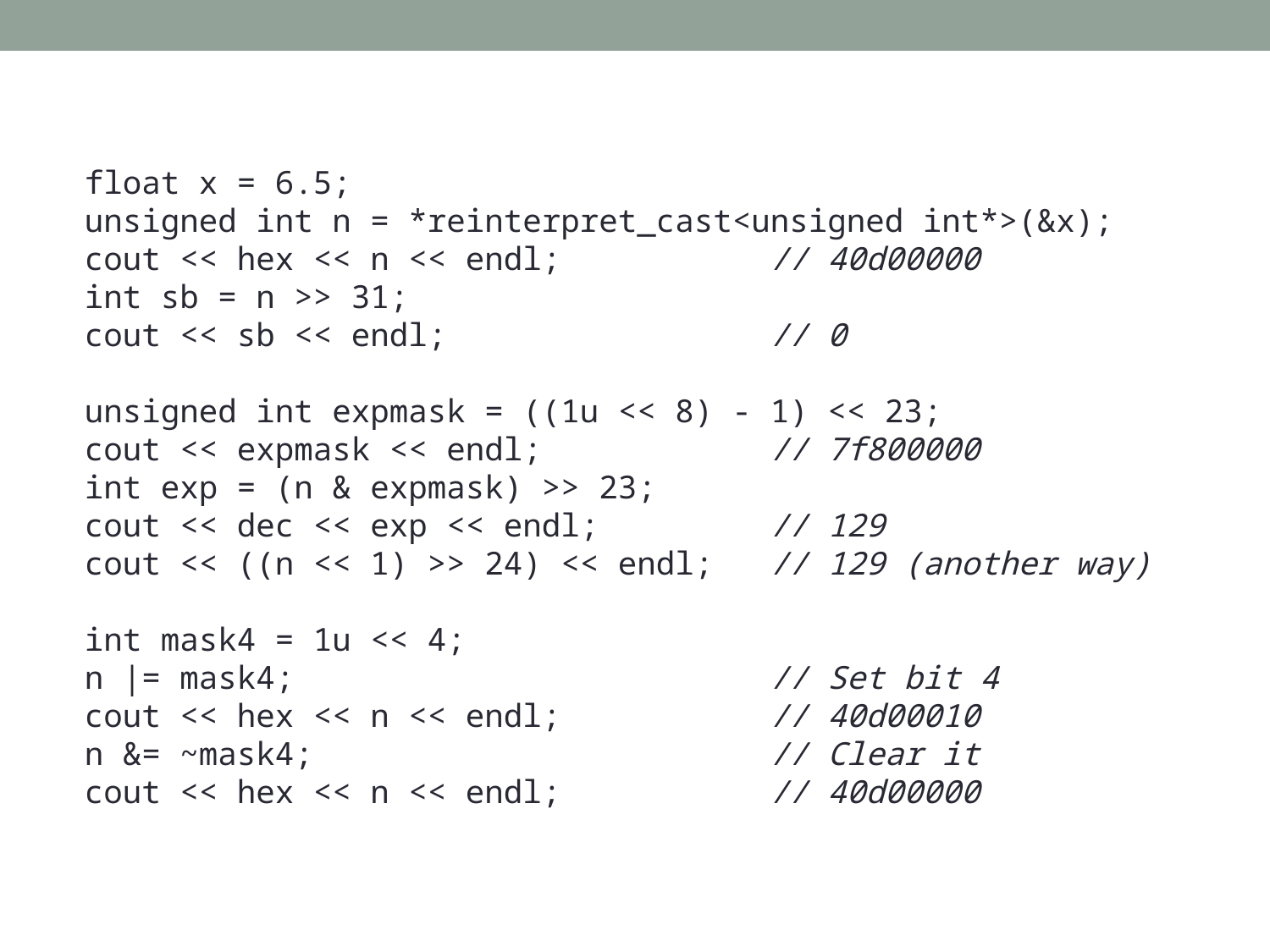

float x = 6.5;
unsigned int n = *reinterpret_cast<unsigned int*>(&x);
cout << hex << n << endl;           // 40d00000
int sb = n >> 31;
cout << sb << endl;                 // 0

unsigned int expmask = ((1u << 8) - 1) << 23;
cout << expmask << endl;            // 7f800000
int exp = (n & expmask) >> 23;
cout << dec << exp << endl;         // 129
cout << ((n << 1) >> 24) << endl;   // 129 (another way)

int mask4 = 1u << 4;
n |= mask4;                         // Set bit 4
cout << hex << n << endl;           // 40d00010
n &= ~mask4;                        // Clear it
cout << hex << n << endl;           // 40d00000